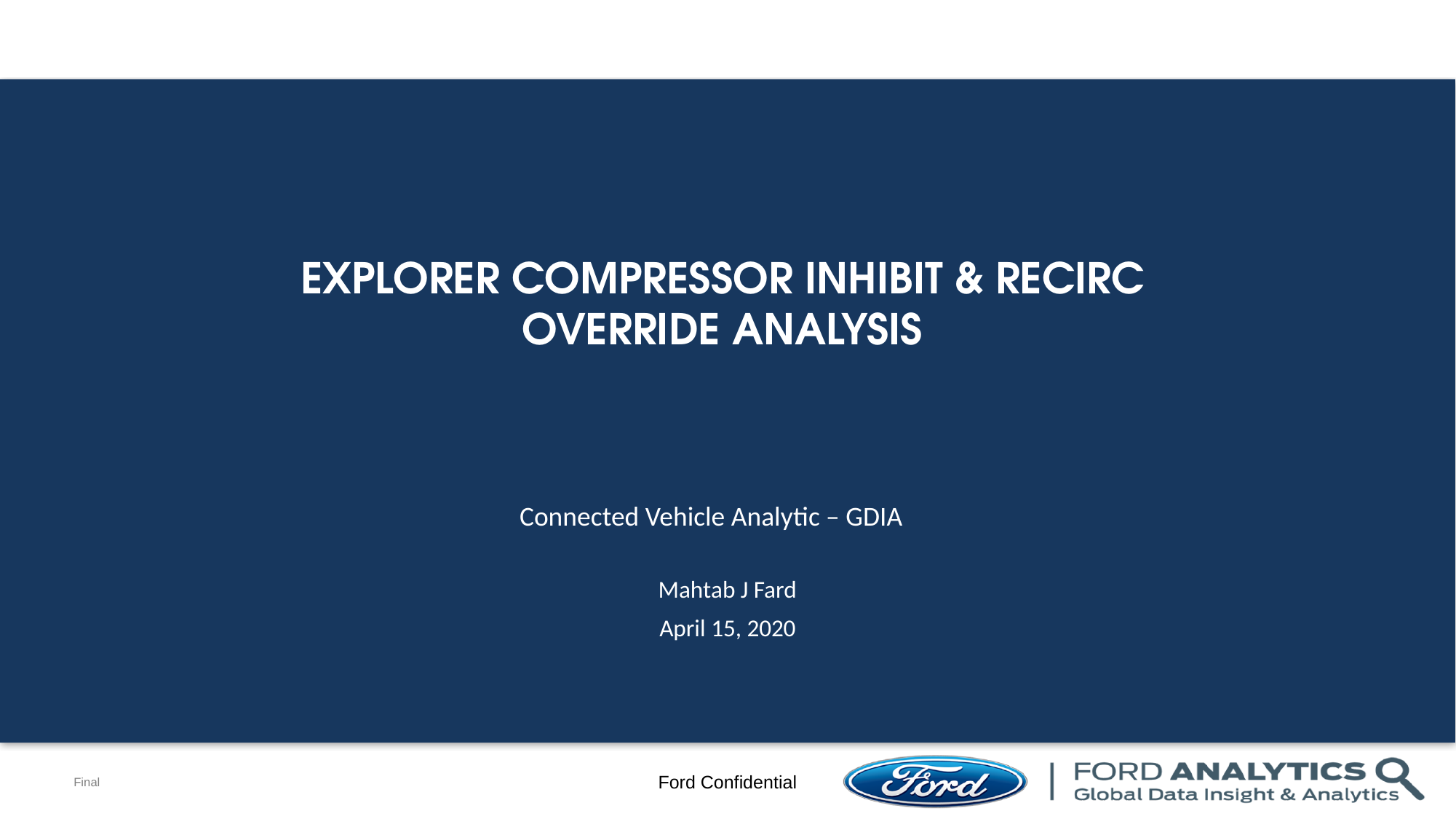

Explorer Compressor Inhibit & RECIRC Override Analysis

Connected Vehicle Analytic – GDIA

Mahtab J Fard
April 15, 2020

Ford Confidential